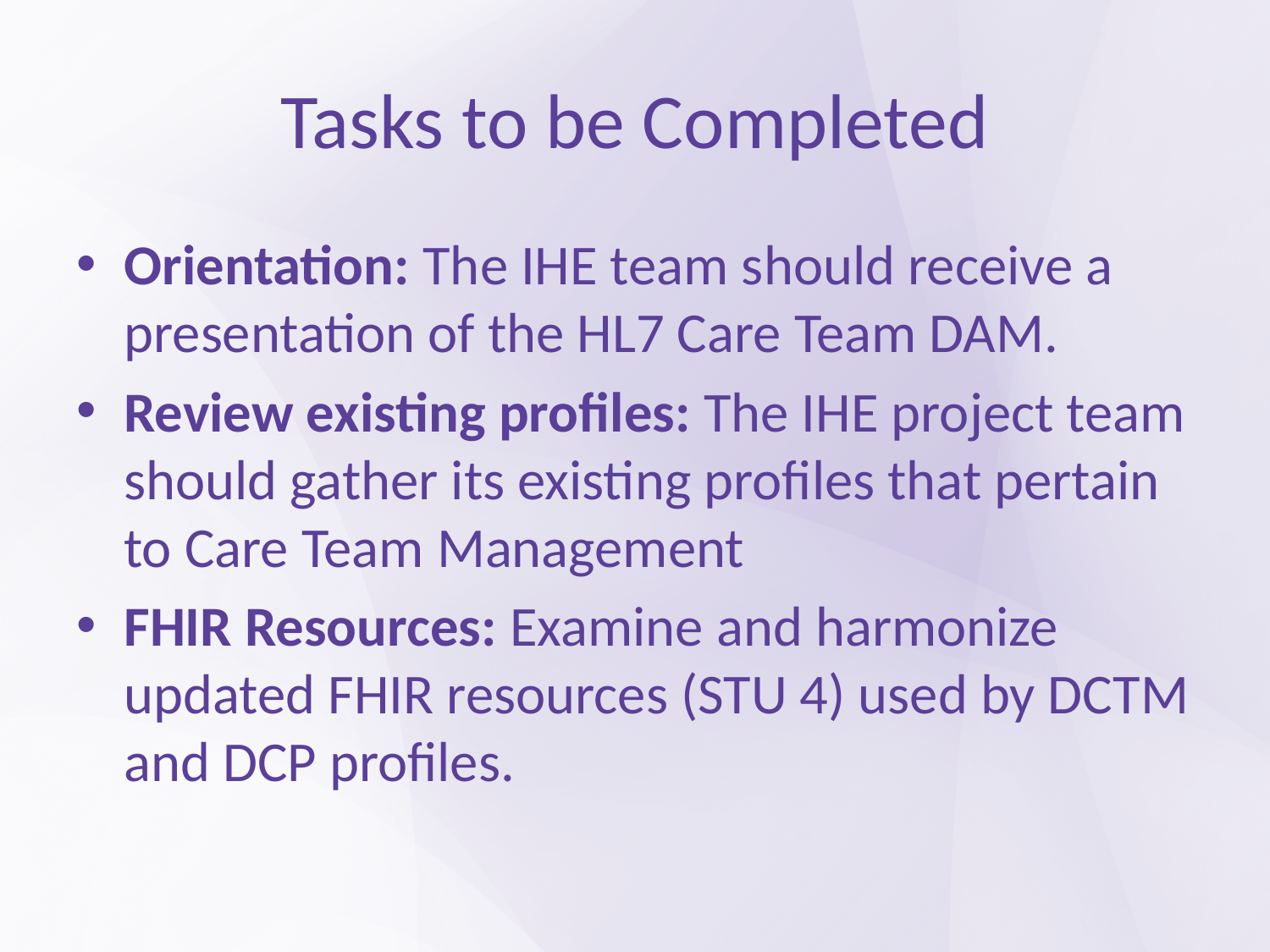

# Tasks to be Completed
Orientation: The IHE team should receive a presentation of the HL7 Care Team DAM.
Review existing profiles: The IHE project team should gather its existing profiles that pertain to Care Team Management
FHIR Resources: Examine and harmonize updated FHIR resources (STU 4) used by DCTM and DCP profiles.